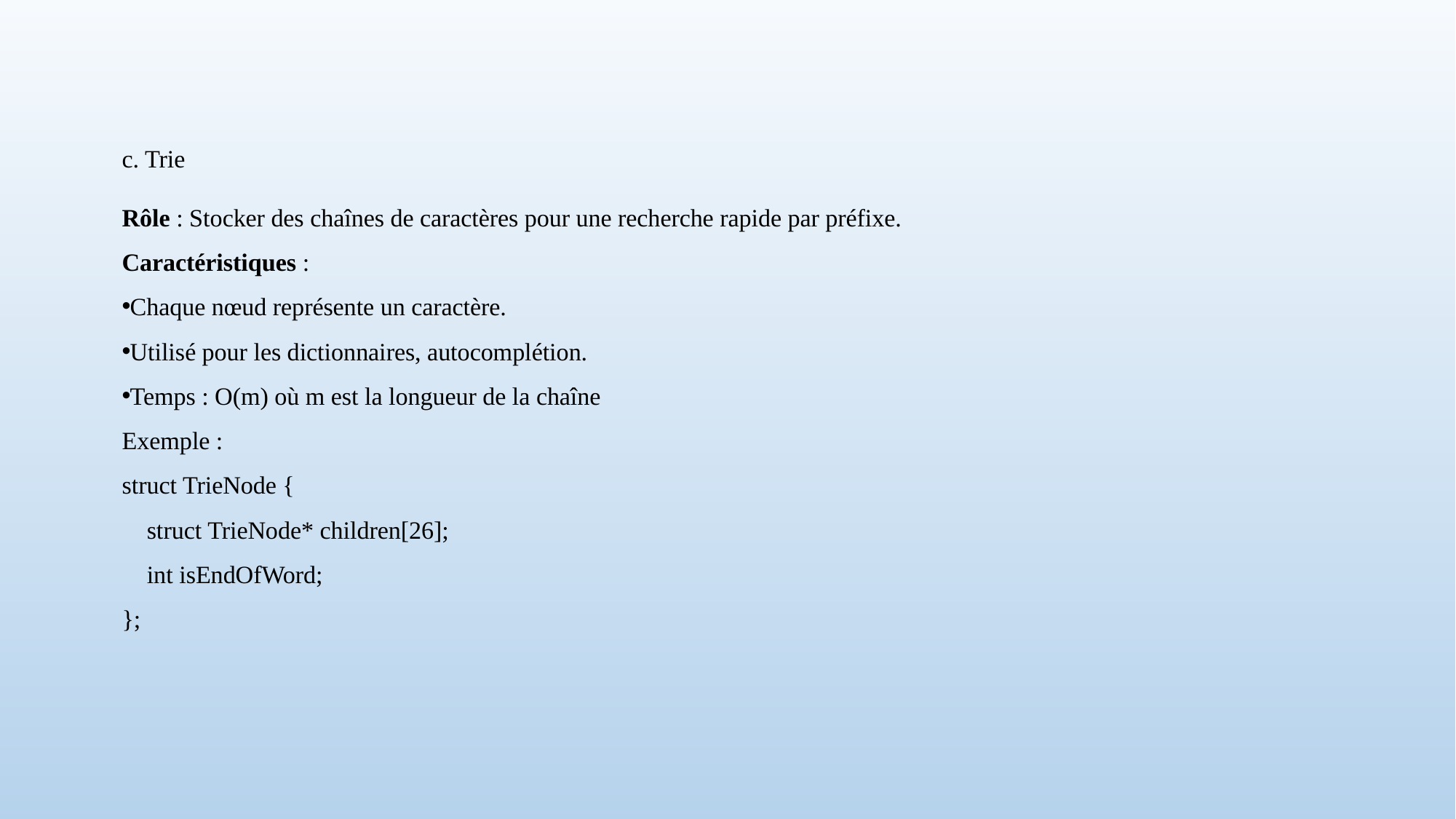

c. Trie
Rôle : Stocker des chaînes de caractères pour une recherche rapide par préfixe.
Caractéristiques :
Chaque nœud représente un caractère.
Utilisé pour les dictionnaires, autocomplétion.
Temps : O(m) où m est la longueur de la chaîne
Exemple :
struct TrieNode {
    struct TrieNode* children[26];
    int isEndOfWord;
};